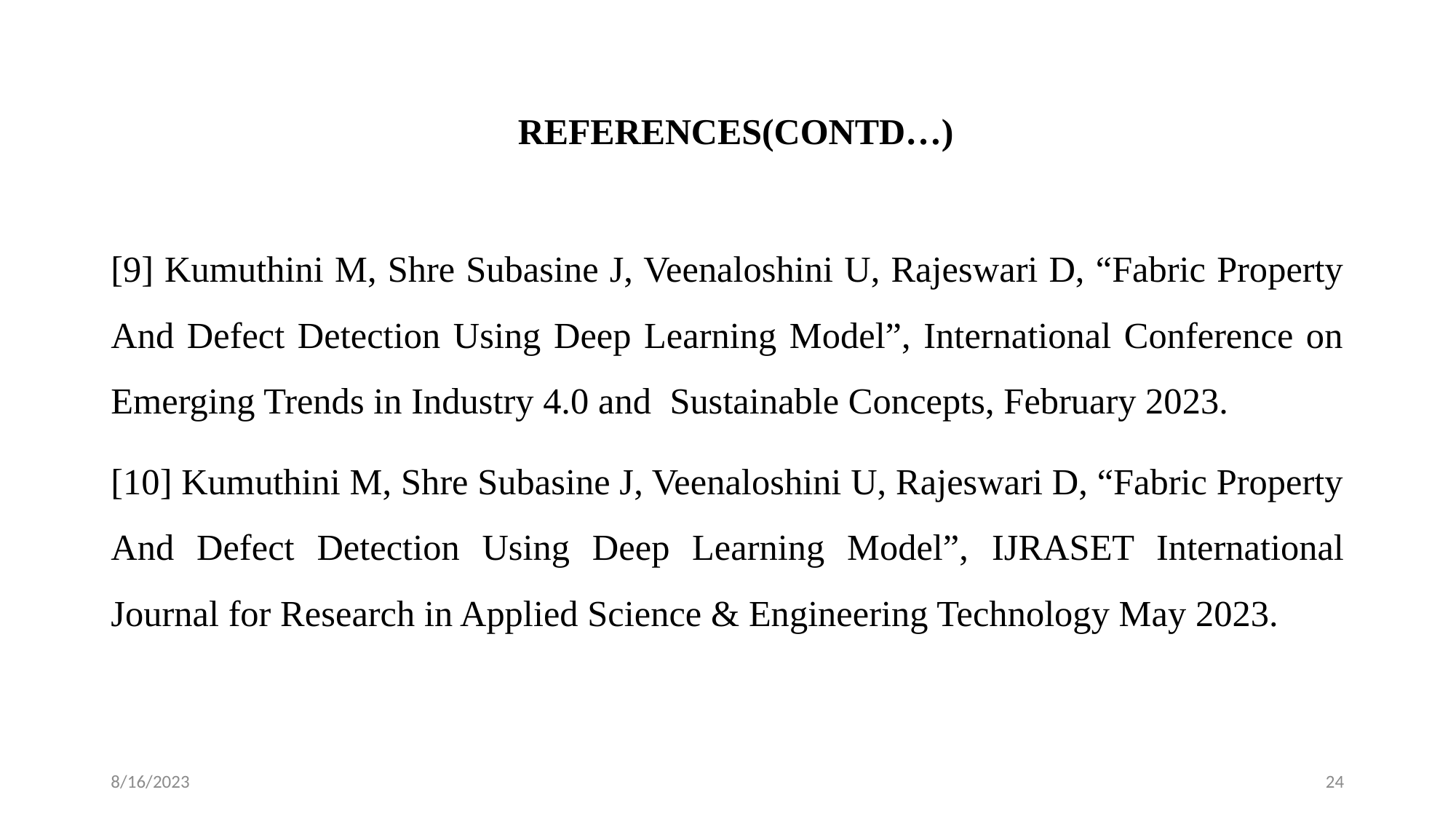

# REFERENCES(CONTD…)
[9] Kumuthini M, Shre Subasine J, Veenaloshini U, Rajeswari D, “Fabric Property And Defect Detection Using Deep Learning Model”, International Conference on Emerging Trends in Industry 4.0 and  Sustainable Concepts, February 2023.
[10] Kumuthini M, Shre Subasine J, Veenaloshini U, Rajeswari D, “Fabric Property And Defect Detection Using Deep Learning Model”, IJRASET International Journal for Research in Applied Science & Engineering Technology May 2023.

8/16/2023
24